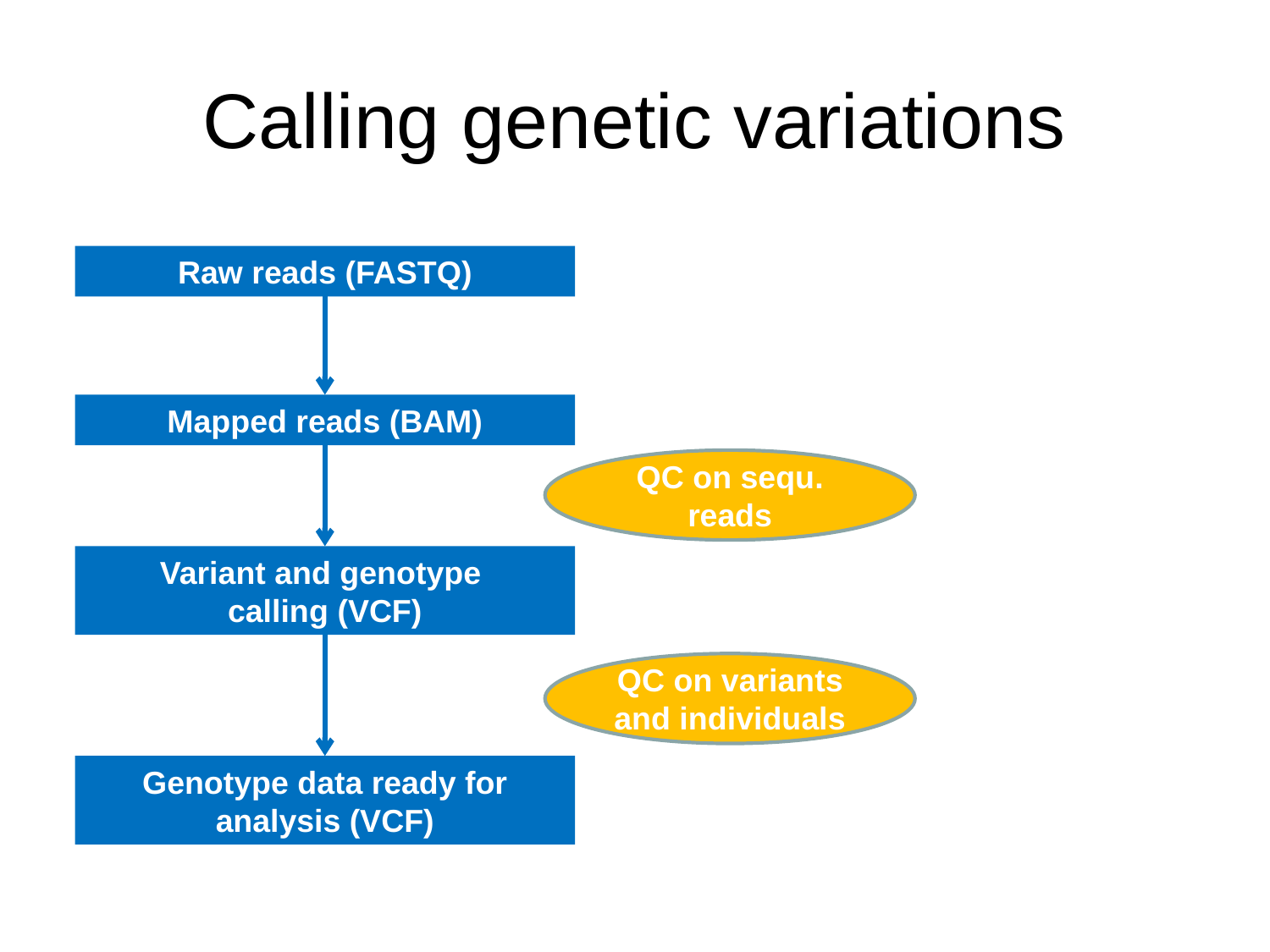

# Calling genetic variations
Raw reads (FASTQ)
Mapped reads (BAM)
QC on sequ.
reads
Variant and genotype
calling (VCF)
QC on variants
and individuals
Genotype data ready for analysis (VCF)